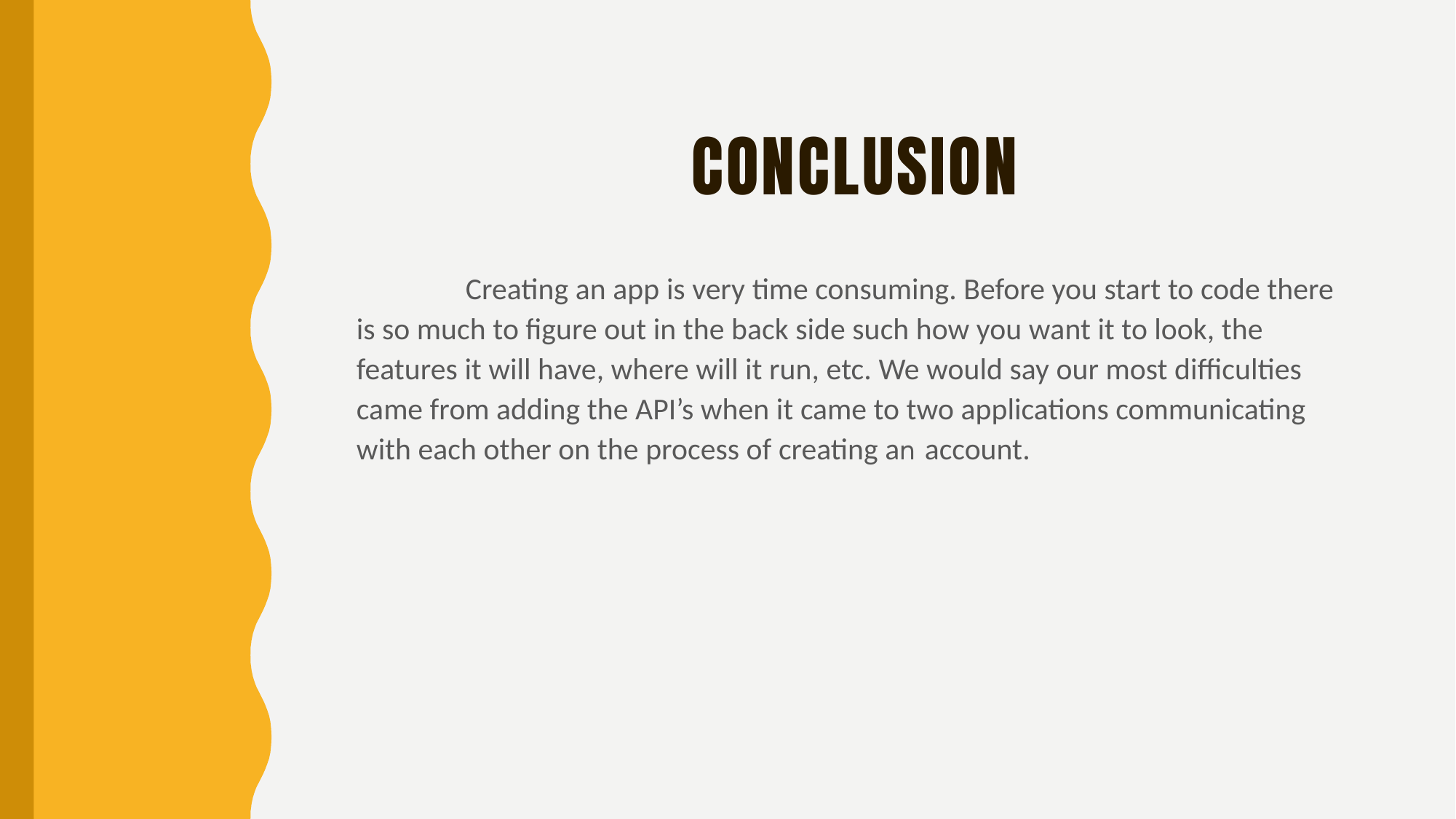

# conclusion
	Creating an app is very time consuming. Before you start to code there is so much to figure out in the back side such how you want it to look, the features it will have, where will it run, etc. We would say our most difficulties came from adding the API’s when it came to two applications communicating with each other on the process of creating an account.